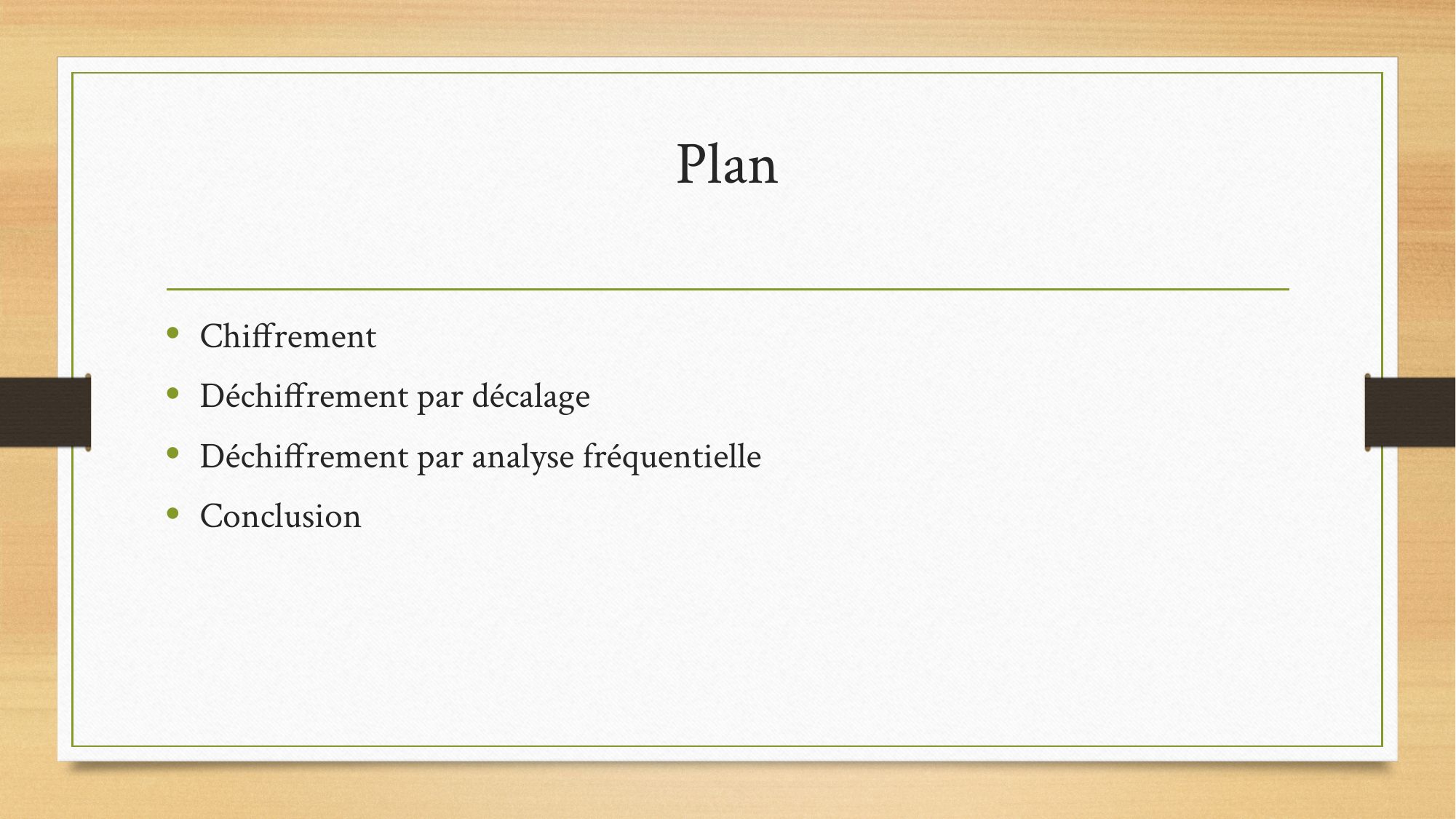

# Plan
Chiffrement
Déchiffrement par décalage
Déchiffrement par analyse fréquentielle
Conclusion